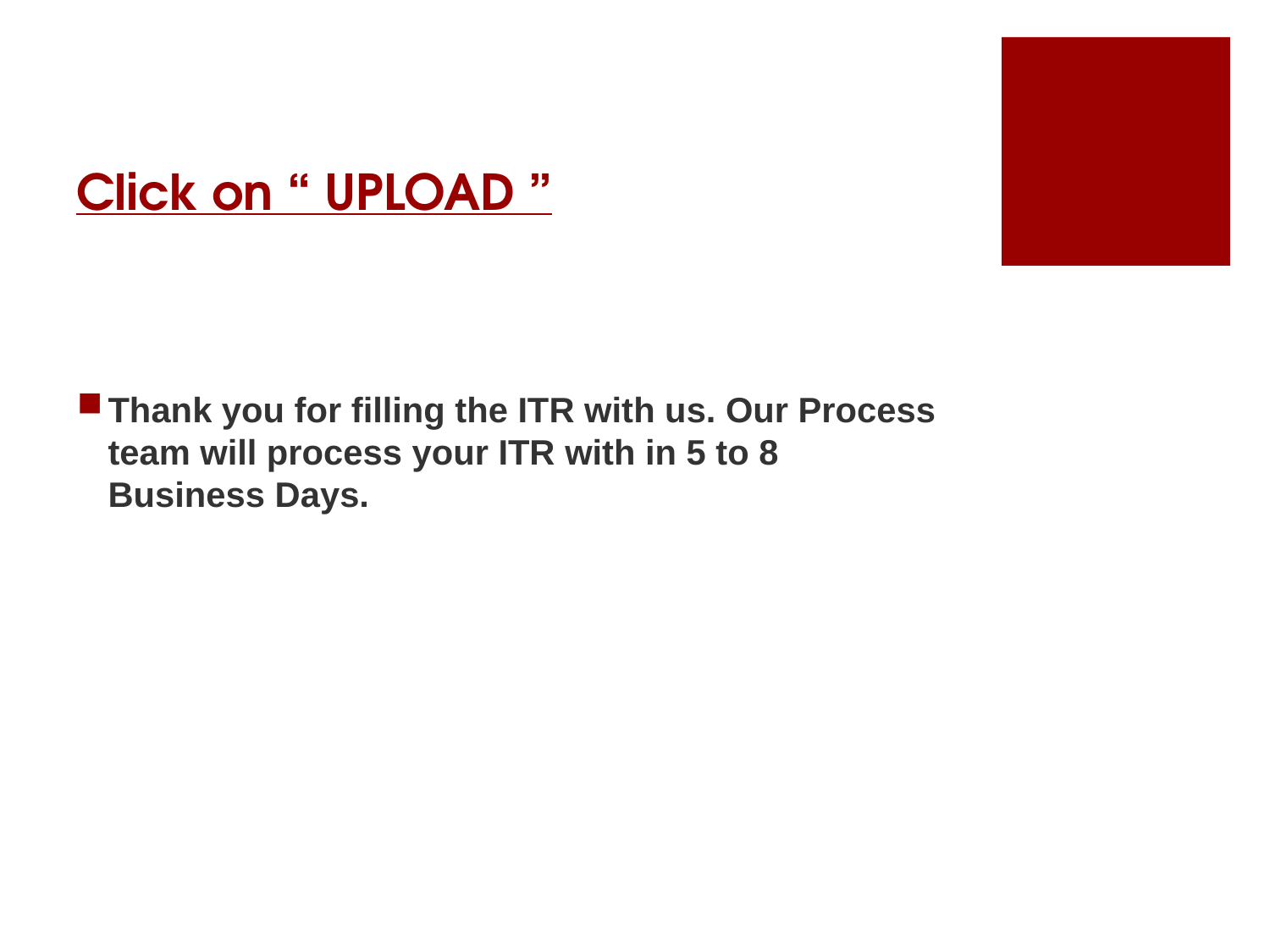

# Click on “ UPLOAD ”

Thank you for filling the ITR with us. Our Process team will process your ITR with in 5 to 8  Business Days.